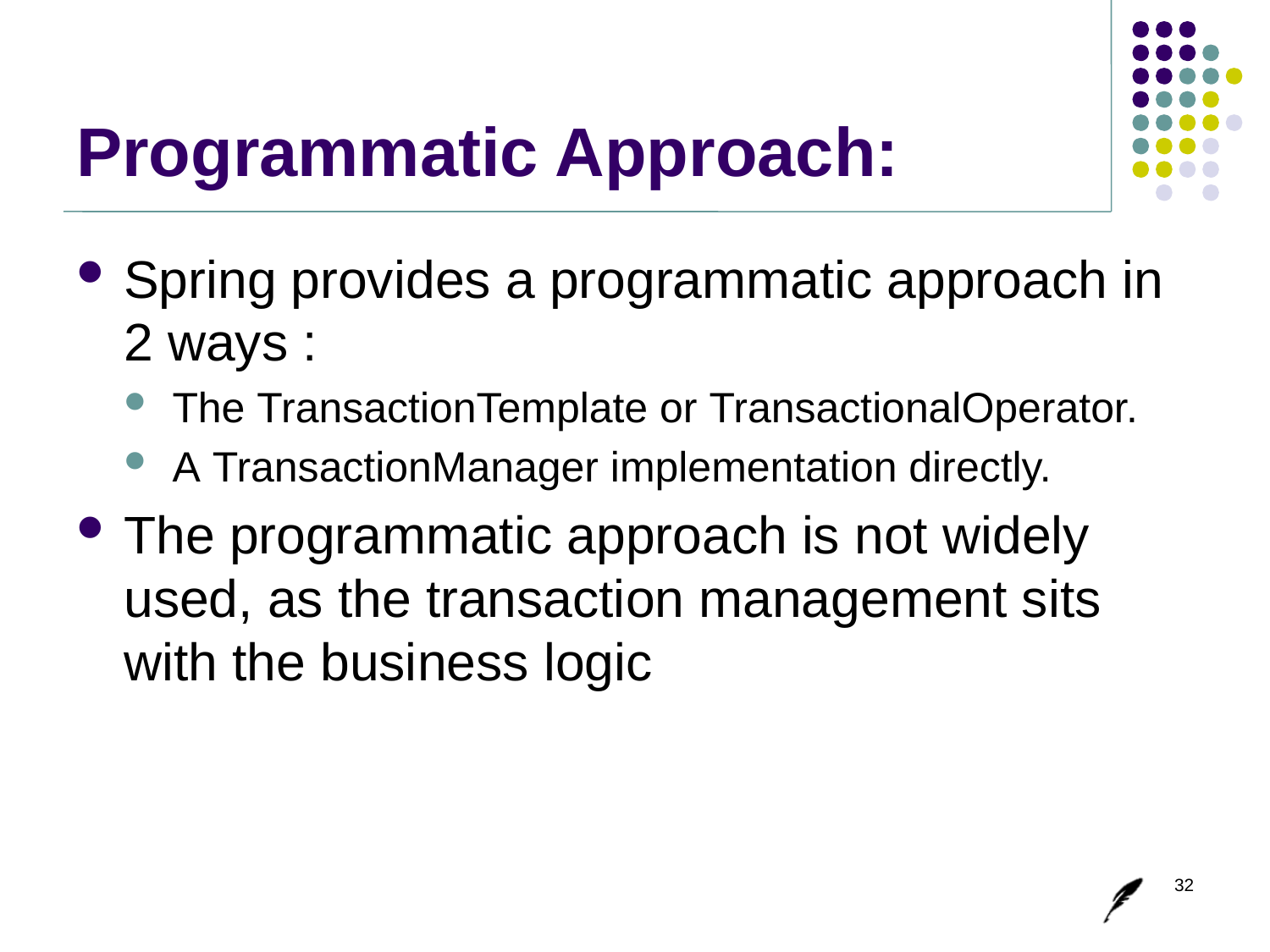

# Programmatic Approach:
Spring provides a programmatic approach in 2 ways :
The TransactionTemplate or TransactionalOperator.
A TransactionManager implementation directly.
The programmatic approach is not widely used, as the transaction management sits with the business logic
32